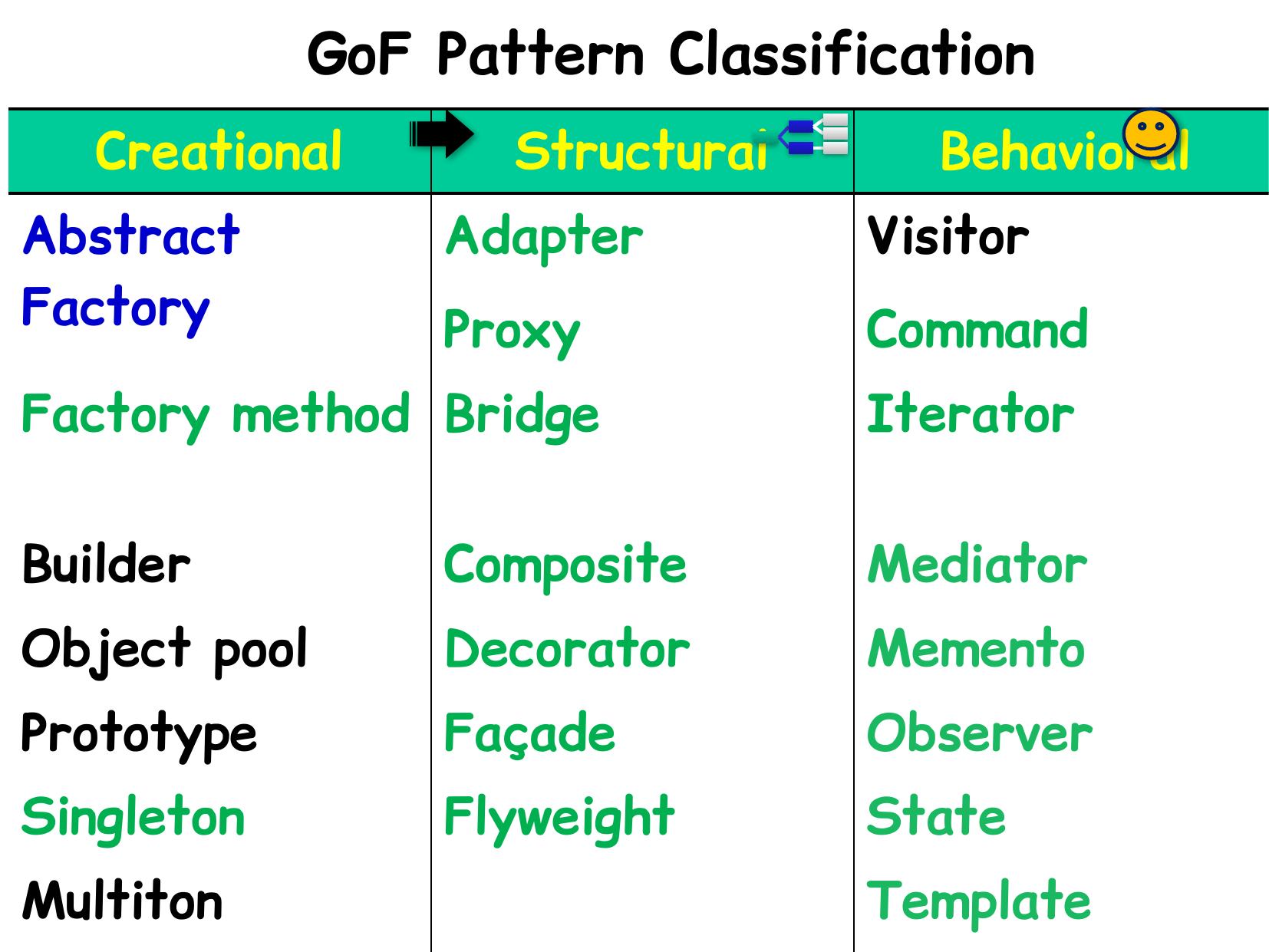

GoF Pattern Classification

| Creational | Structural | Behavioral |
| --- | --- | --- |
| Abstract Factory | Adapter Proxy | Visitor Command |
| Factory method | Bridge | Iterator |
| Builder | Composite | Mediator |
| Object pool | Decorator | Memento |
| Prototype | Façade | Observer |
| Singleton | Flyweight | State |
| Multiton |  | Template |